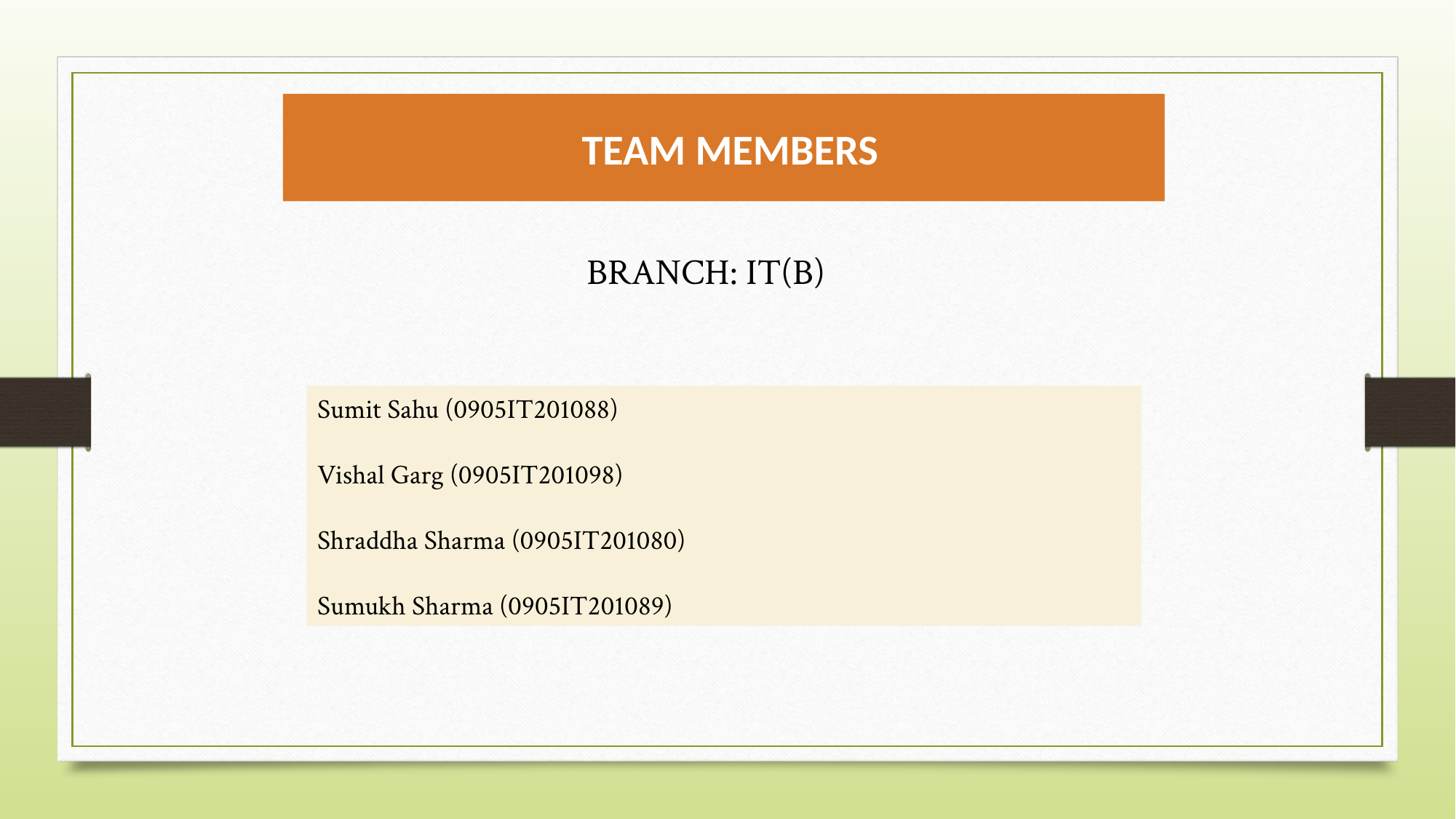

TEAM MEMBERS
        BRANCH: IT(B)
Sumit Sahu (0905IT201088)

Vishal Garg (0905IT201098)

Shraddha Sharma (0905IT201080)

Sumukh Sharma (0905IT201089)